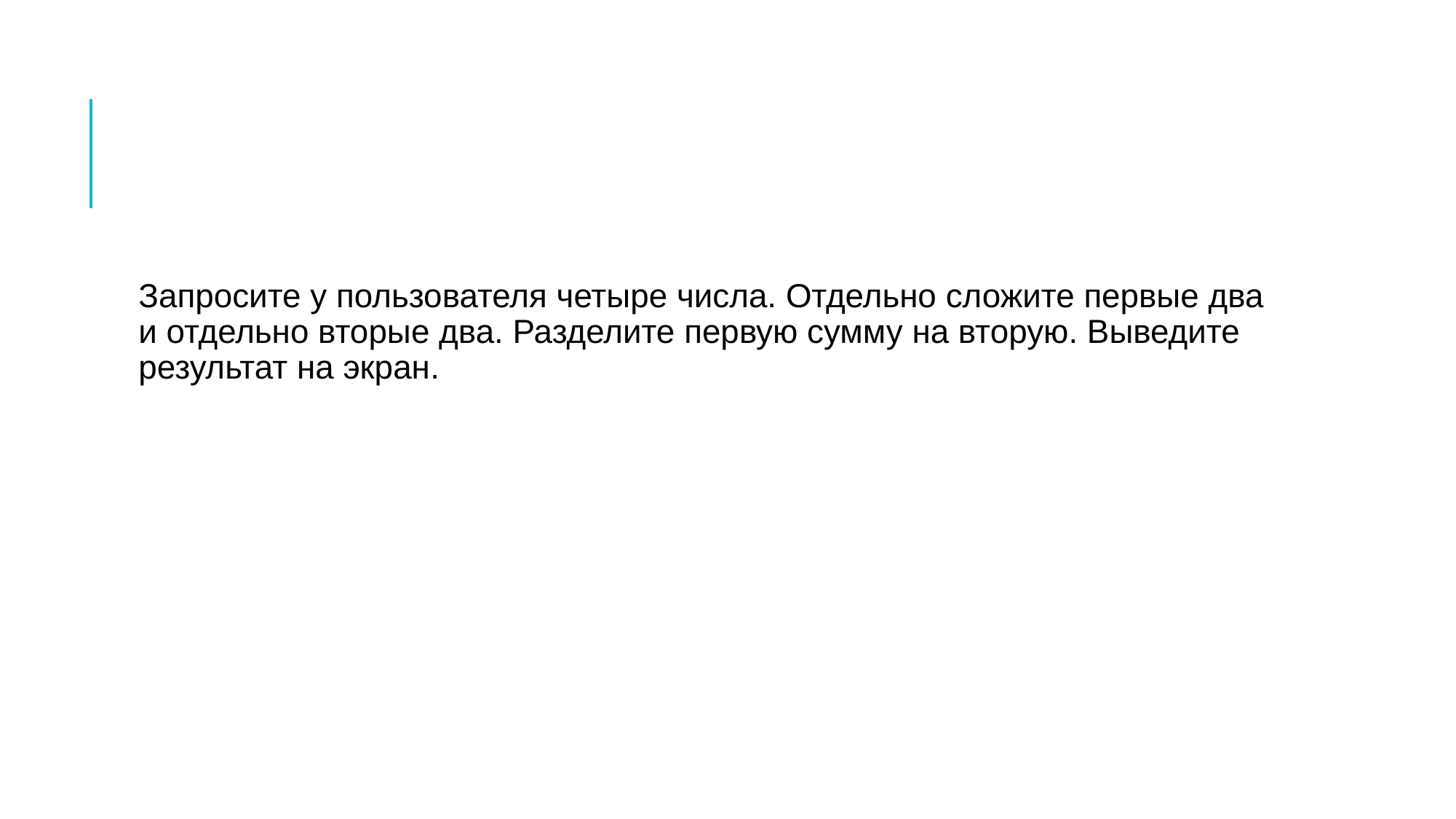

#
Запросите у пользователя четыре числа. Отдельно сложите первые два и отдельно вторые два. Разделите первую сумму на вторую. Выведите результат на экран.